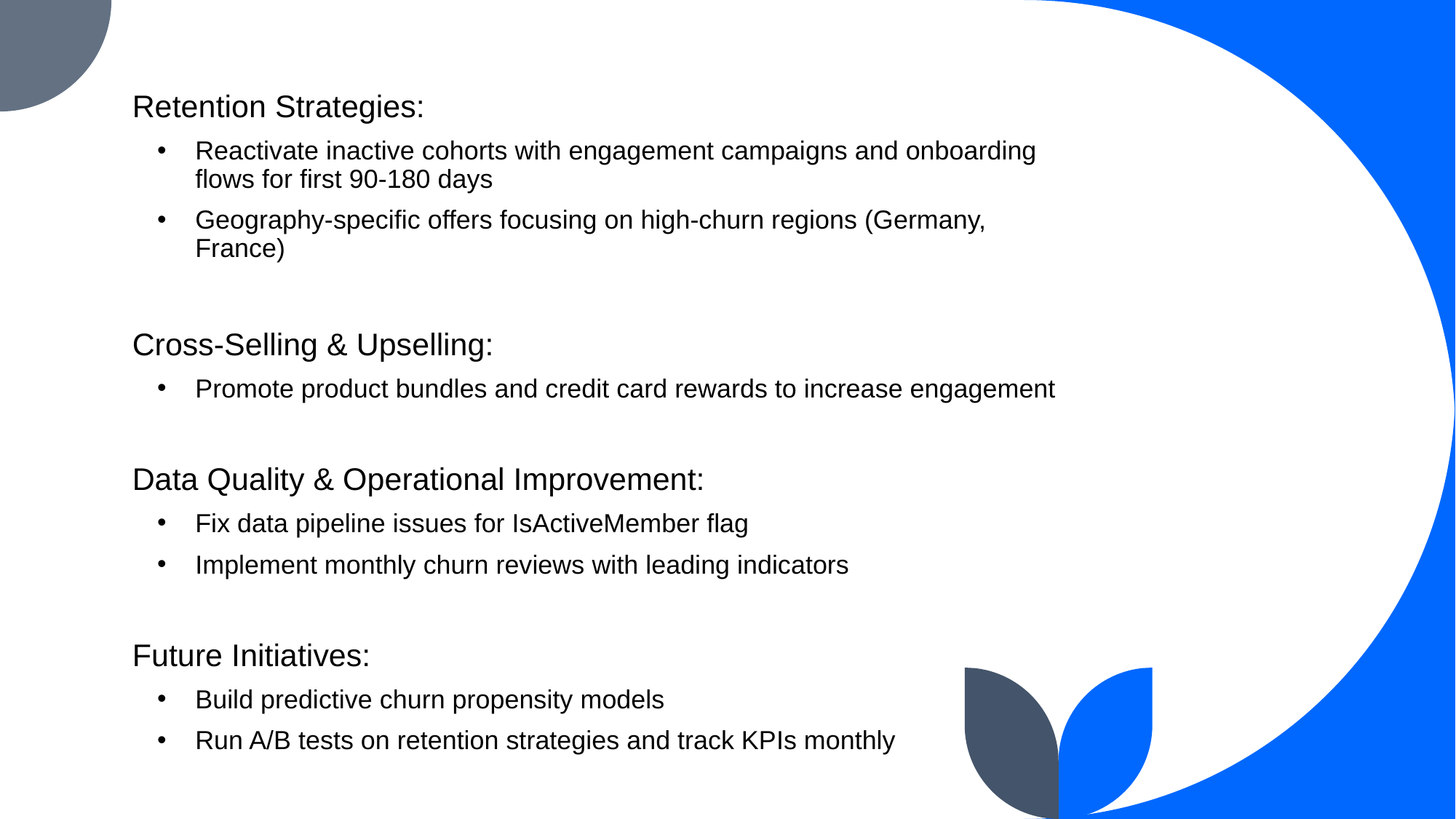

Retention Strategies:
Reactivate inactive cohorts with engagement campaigns and onboarding flows for first 90-180 days
Geography-specific offers focusing on high-churn regions (Germany, France)

Cross-Selling & Upselling:
Promote product bundles and credit card rewards to increase engagement

Data Quality & Operational Improvement:
Fix data pipeline issues for IsActiveMember flag
Implement monthly churn reviews with leading indicators

Future Initiatives:
Build predictive churn propensity models
Run A/B tests on retention strategies and track KPIs monthly